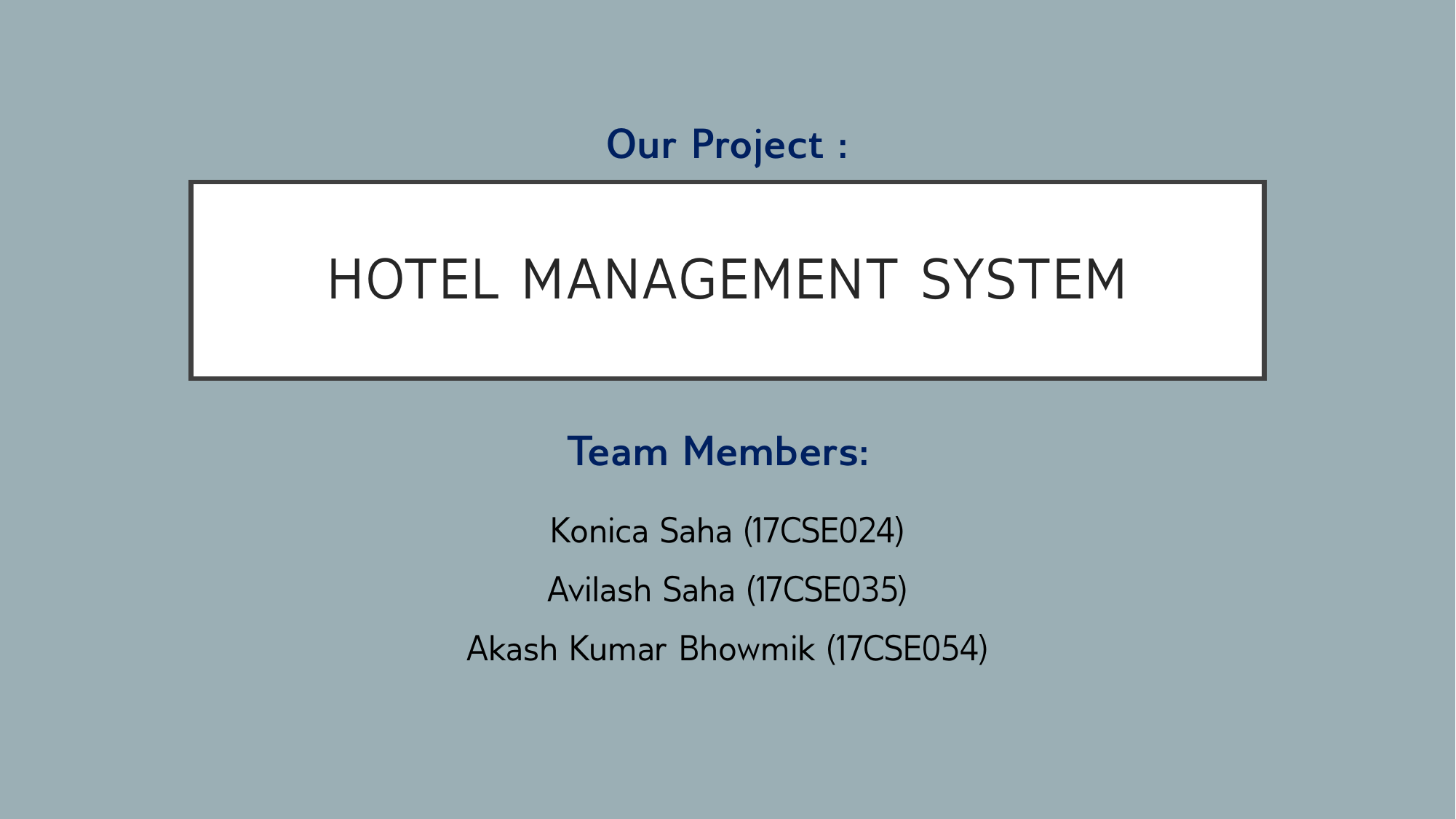

Our Project :
# Hotel Management system
Team Members:
Konica Saha (17CSE024)
Avilash Saha (17CSE035)
Akash Kumar Bhowmik (17CSE054)